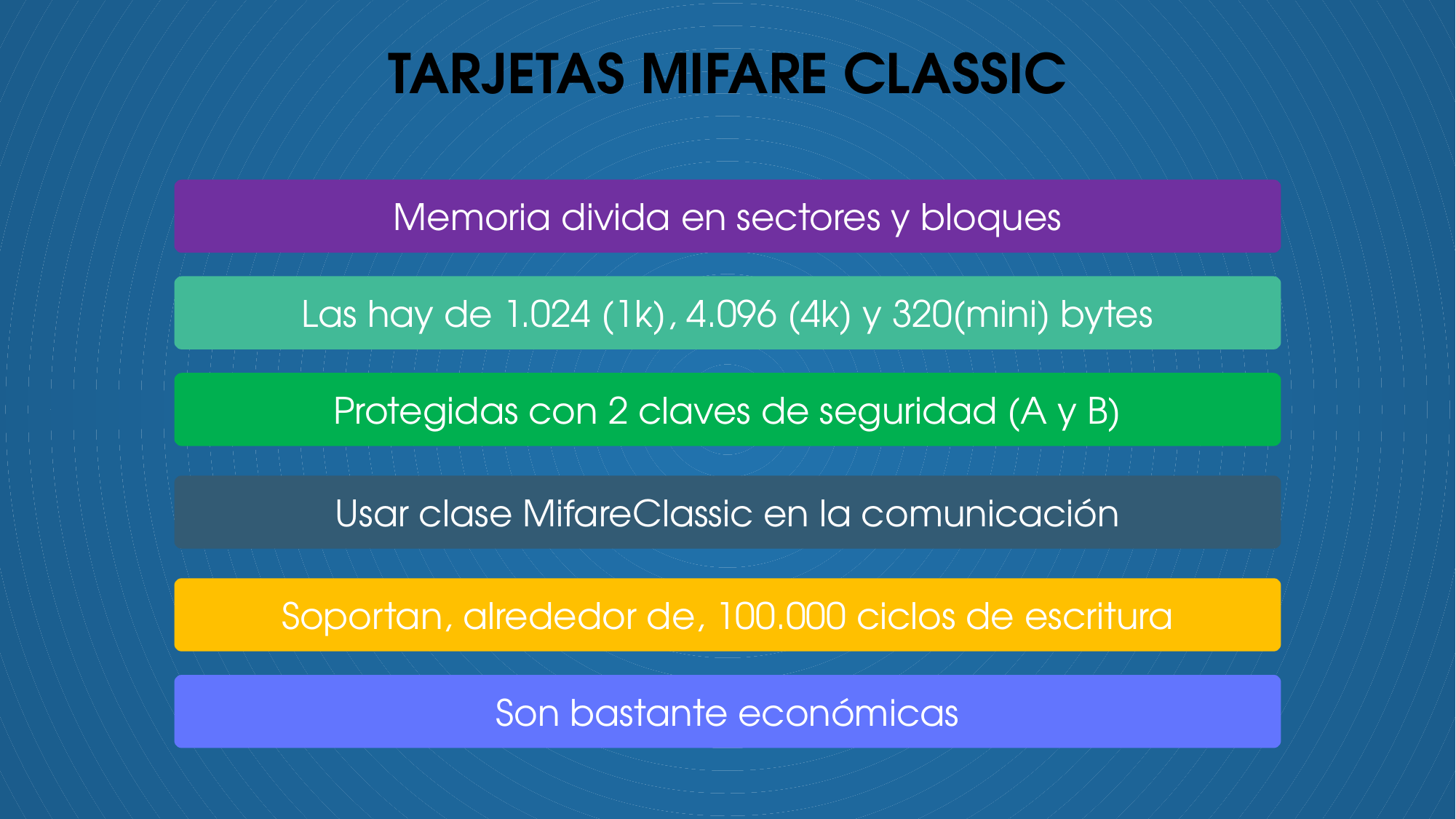

# TARJETAS MIFARE Classic
Memoria divida en sectores y bloques
Las hay de 1.024 (1k), 4.096 (4k) y 320(mini) bytes
Protegidas con 2 claves de seguridad (A y B)
Usar clase MifareClassic en la comunicación
Soportan, alrededor de, 100.000 ciclos de escritura
Son bastante económicas